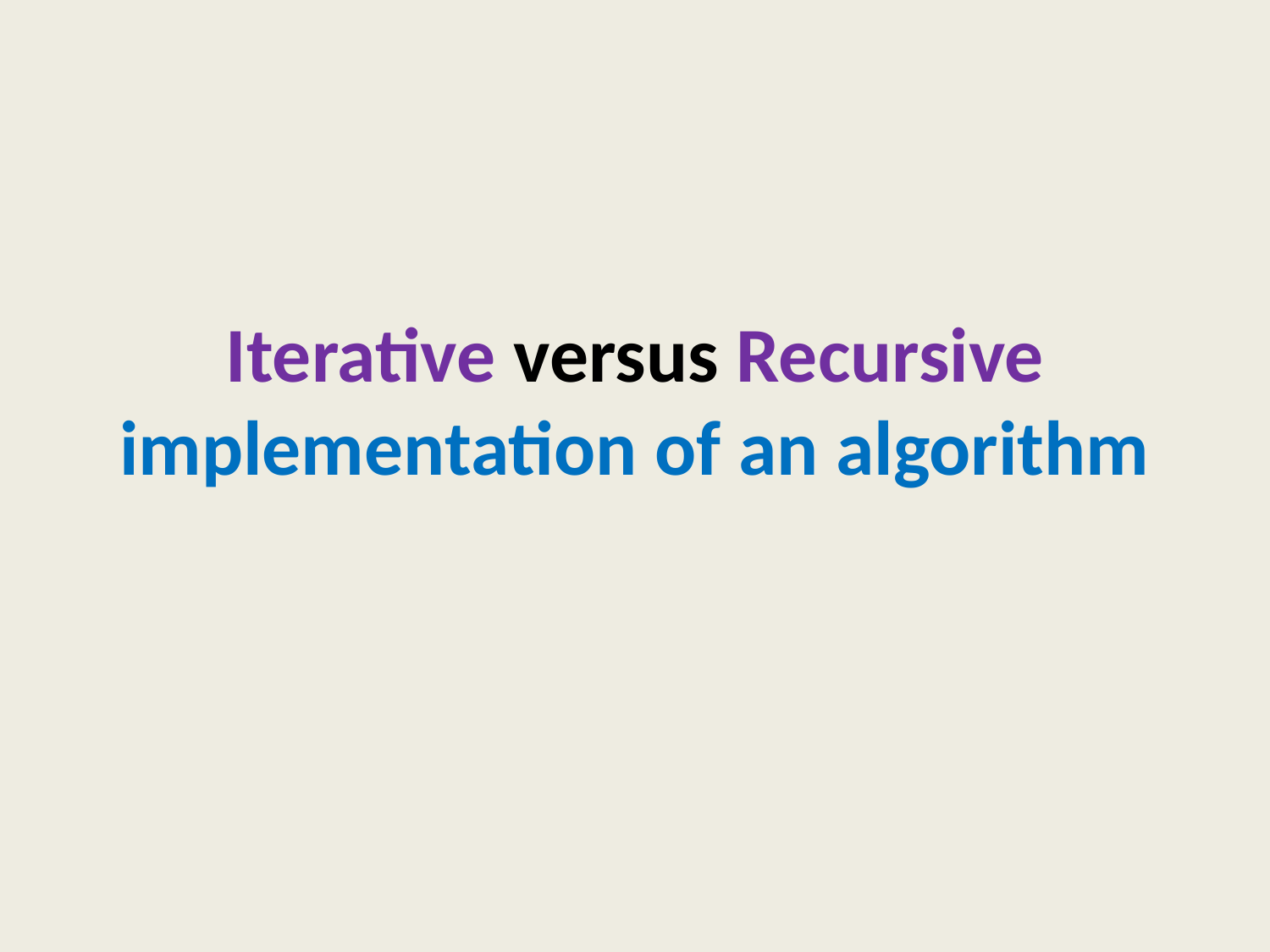

# Iterative versus Recursive implementation of an algorithm